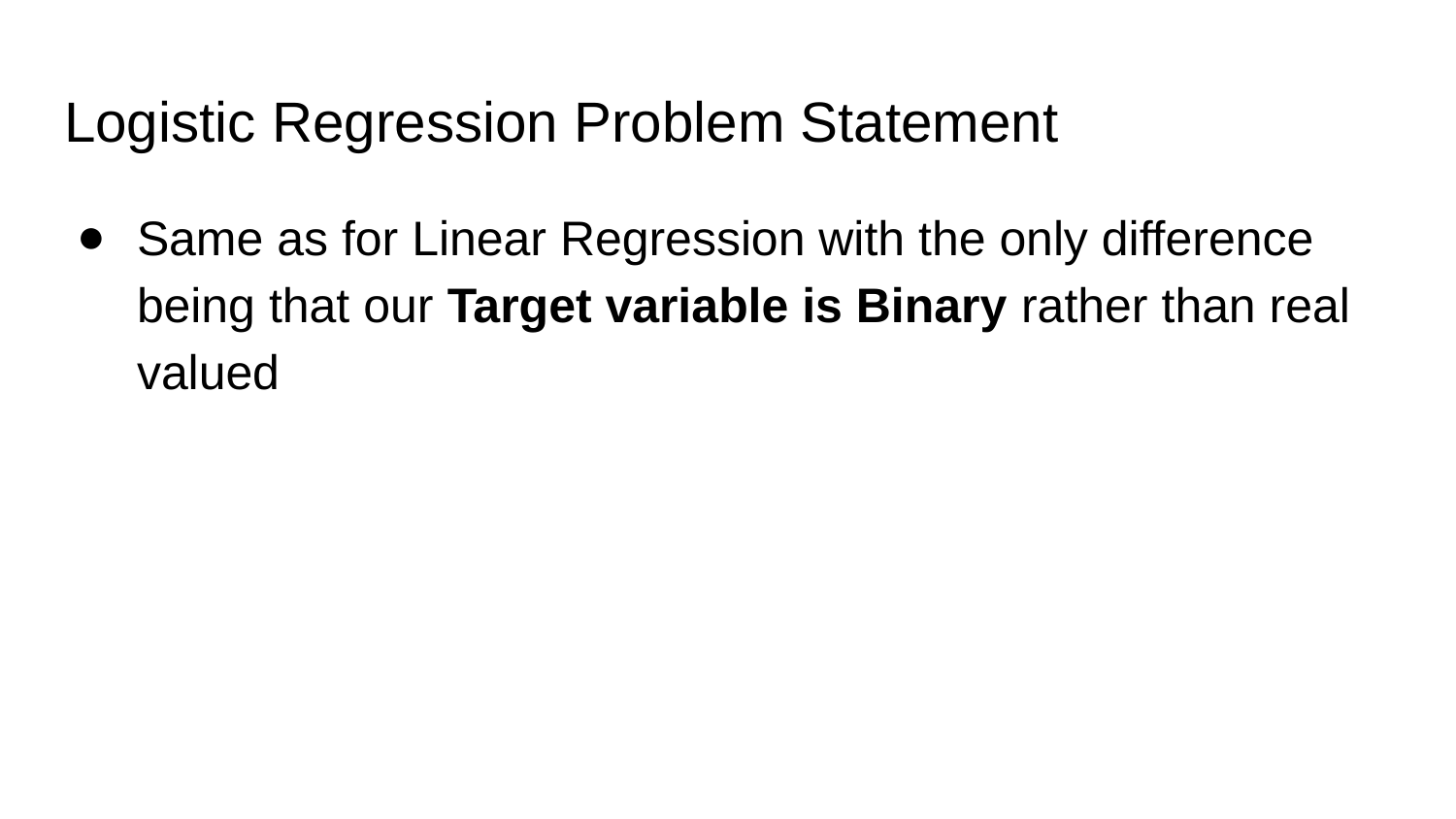

# Logistic Regression Problem Statement
Same as for Linear Regression with the only difference being that our Target variable is Binary rather than real valued